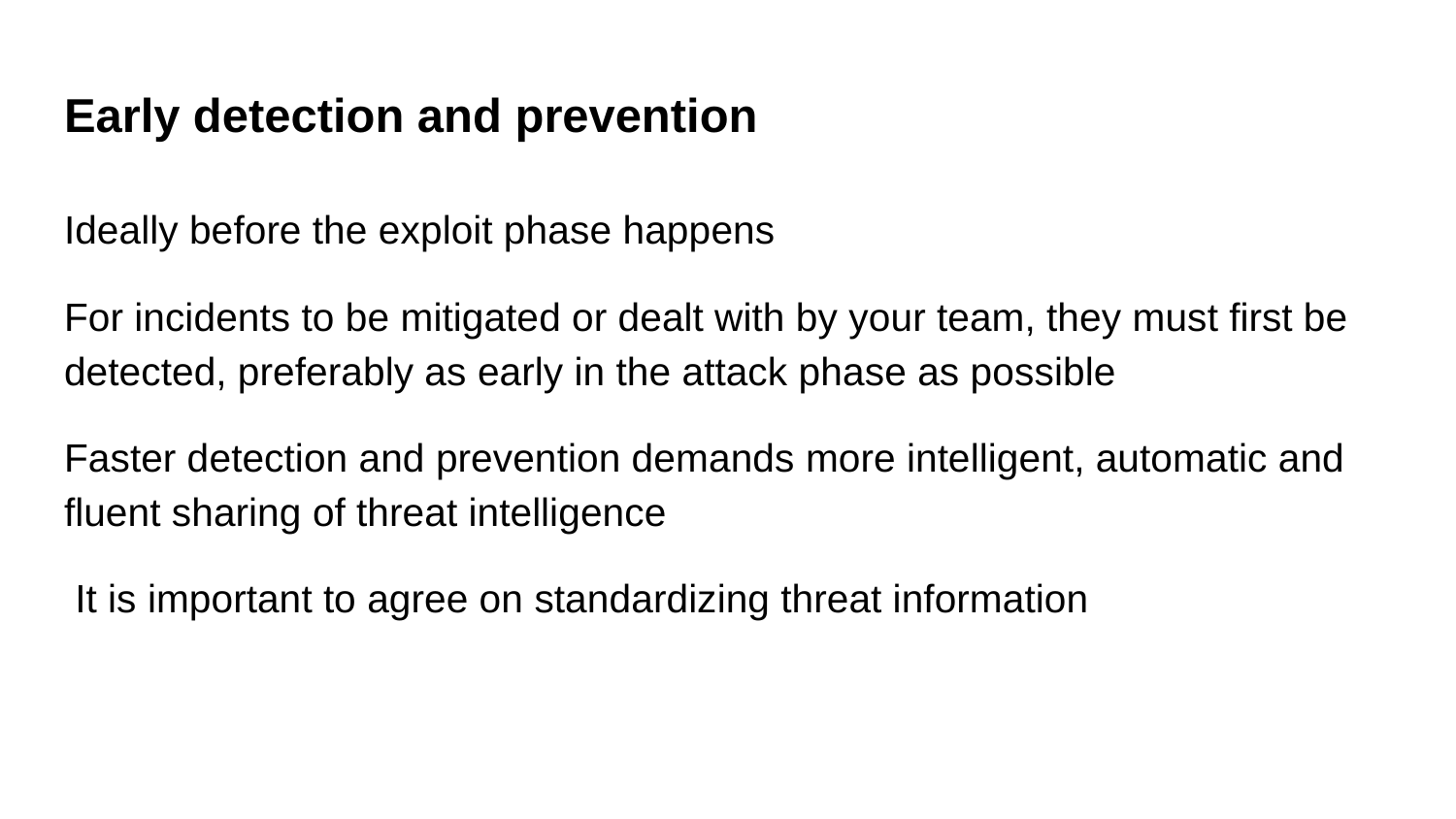

# Early detection and prevention
Ideally before the exploit phase happens
For incidents to be mitigated or dealt with by your team, they must first be detected, preferably as early in the attack phase as possible
Faster detection and prevention demands more intelligent, automatic and fluent sharing of threat intelligence
 It is important to agree on standardizing threat information